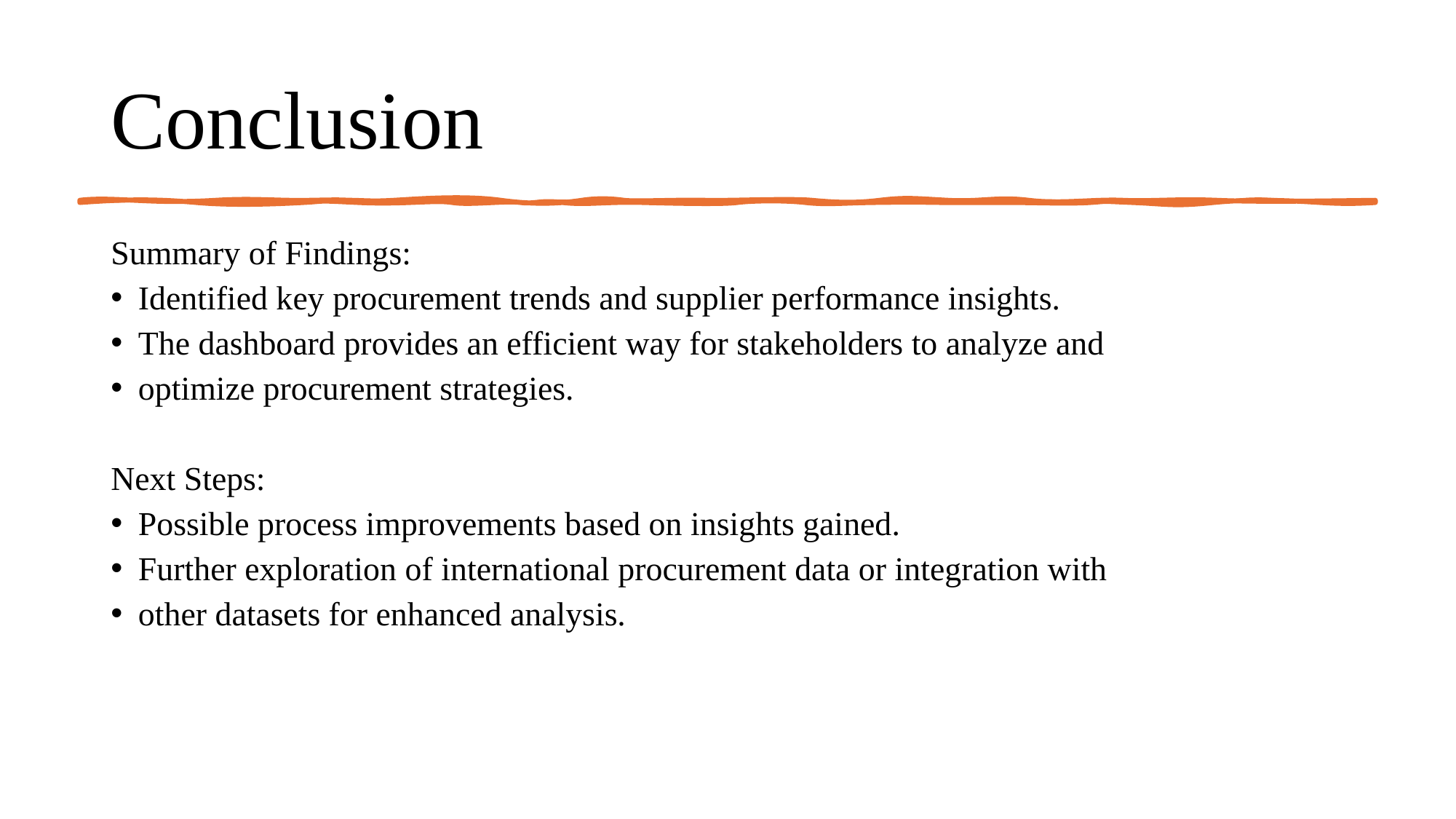

# Conclusion

Summary of Findings:
Identified key procurement trends and supplier performance insights.
The dashboard provides an efficient way for stakeholders to analyze and
optimize procurement strategies.

Next Steps:
Possible process improvements based on insights gained.
Further exploration of international procurement data or integration with
other datasets for enhanced analysis.